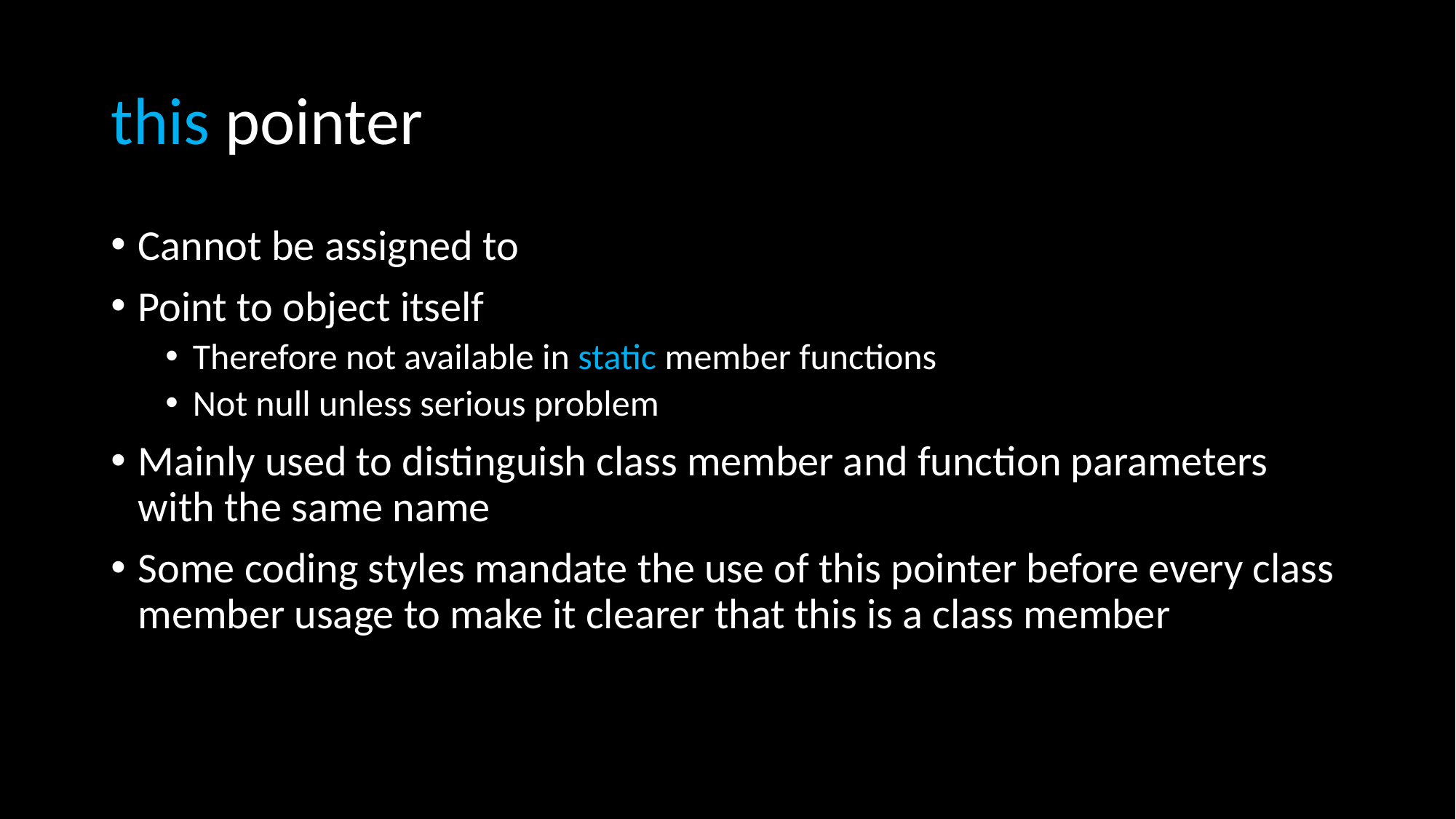

# this pointer
Cannot be assigned to
Point to object itself
Therefore not available in static member functions
Not null unless serious problem
Mainly used to distinguish class member and function parameters with the same name
Some coding styles mandate the use of this pointer before every class member usage to make it clearer that this is a class member